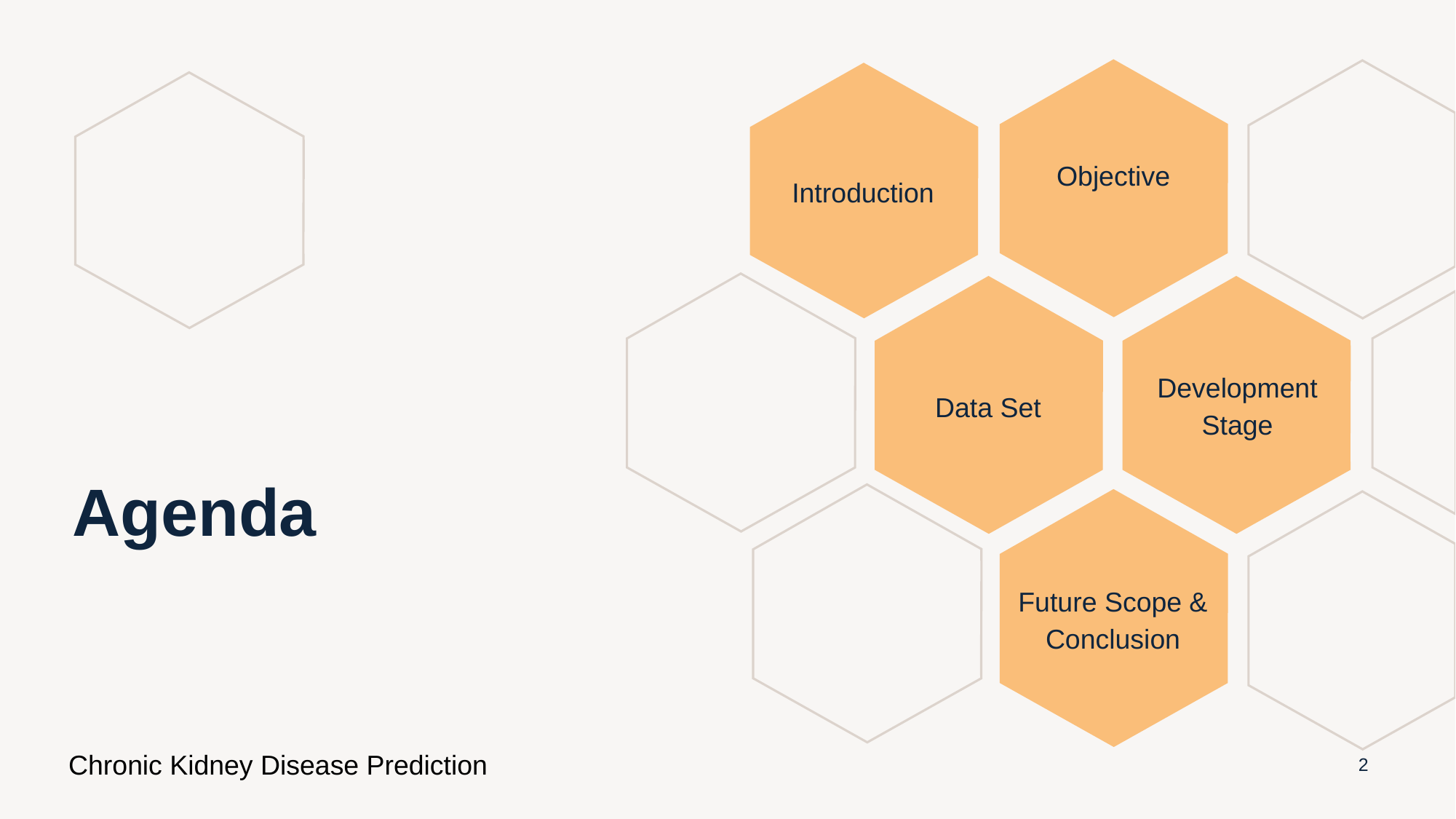

Introduction
Objective
Development Stage
Data Set
# Agenda
Future Scope & Conclusion
Chronic Kidney Disease Prediction
2